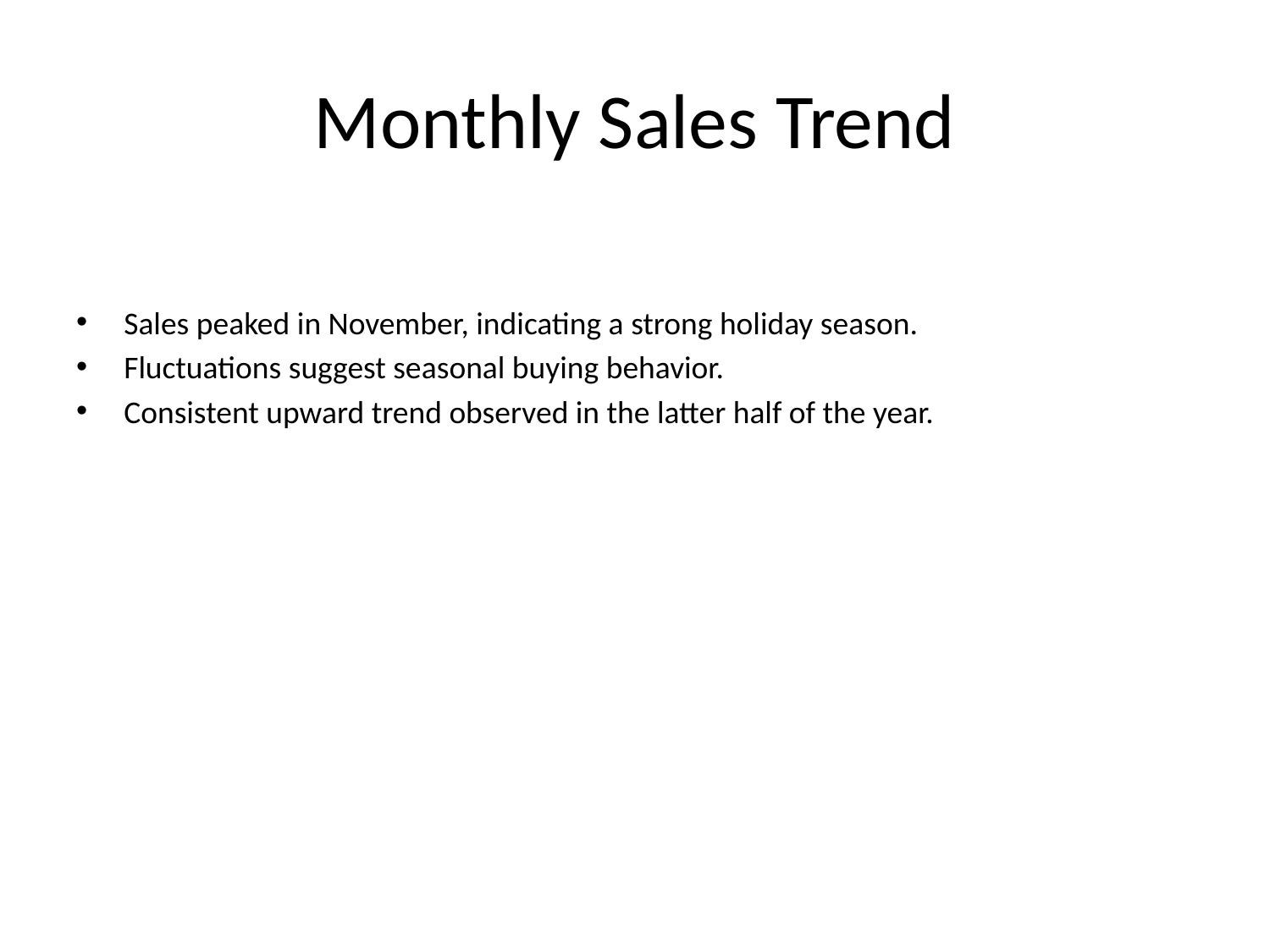

# Monthly Sales Trend

Sales peaked in November, indicating a strong holiday season.
Fluctuations suggest seasonal buying behavior.
Consistent upward trend observed in the latter half of the year.